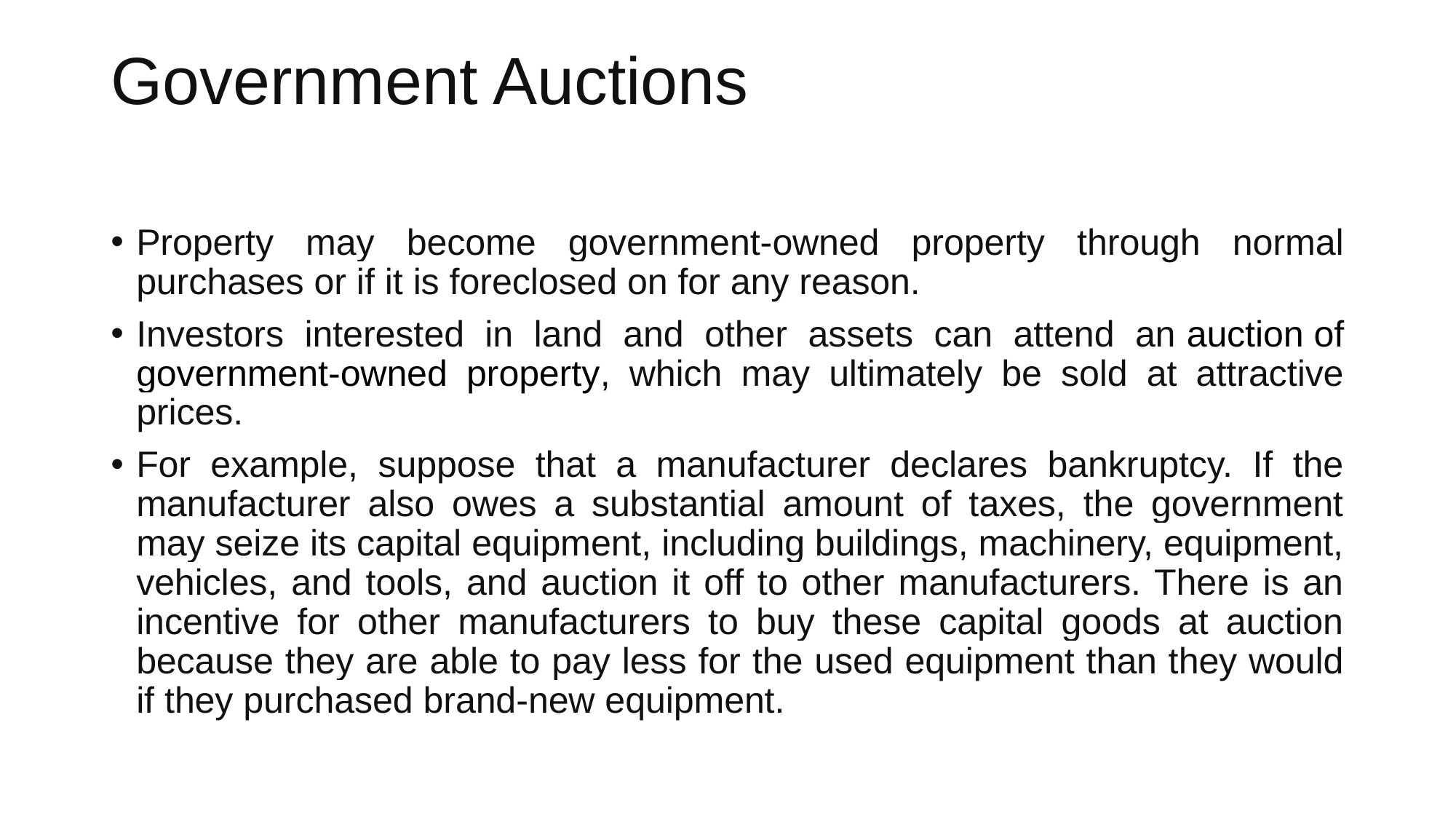

# Government Auctions
Property may become government-owned property through normal purchases or if it is foreclosed on for any reason.
Investors interested in land and other assets can attend an auction of government-owned property, which may ultimately be sold at attractive prices.
For example, suppose that a manufacturer declares bankruptcy. If the manufacturer also owes a substantial amount of taxes, the government may seize its capital equipment, including buildings, machinery, equipment, vehicles, and tools, and auction it off to other manufacturers. There is an incentive for other manufacturers to buy these capital goods at auction because they are able to pay less for the used equipment than they would if they purchased brand-new equipment.